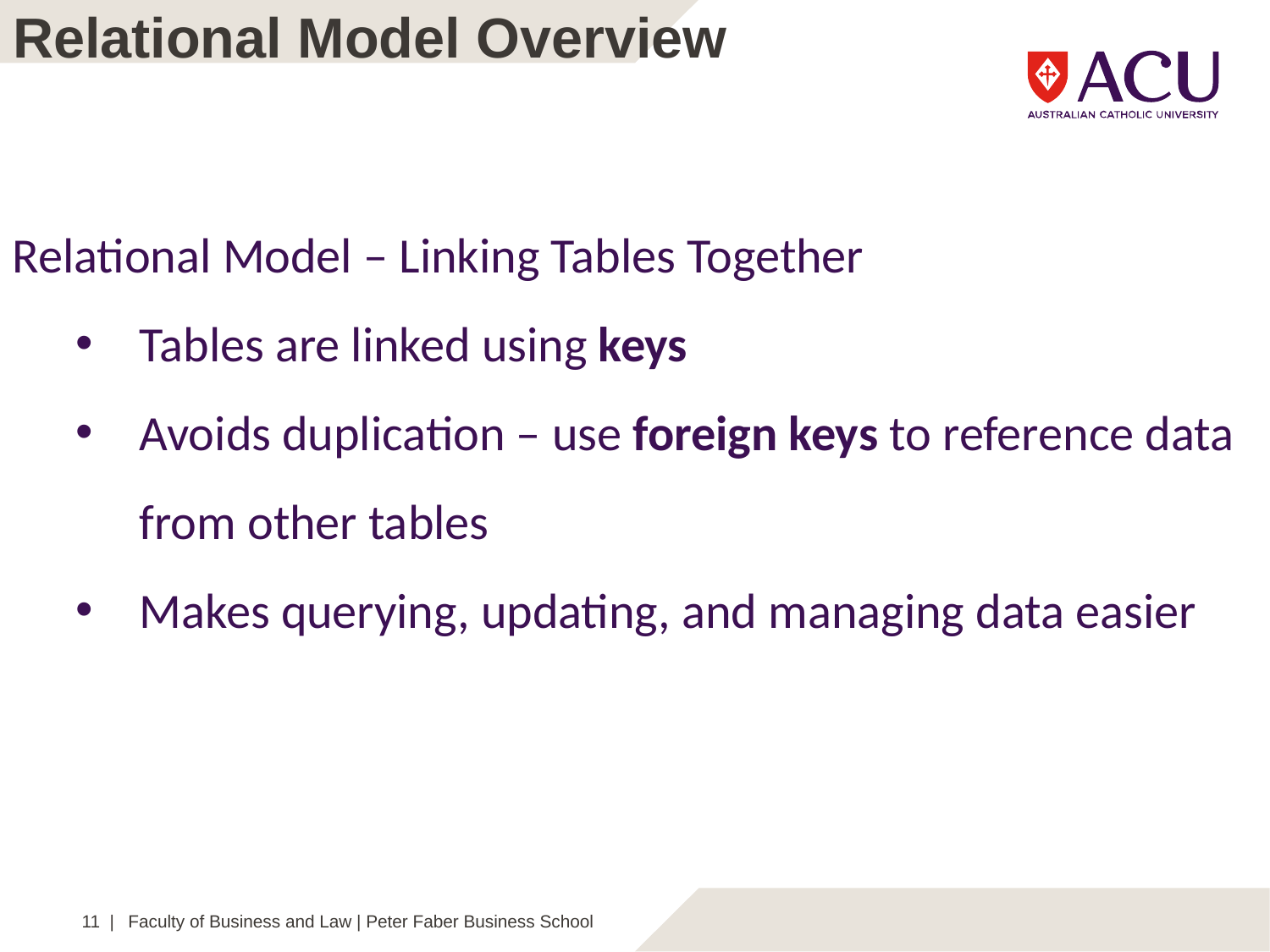

Relational Model Overview
Relational Model – Linking Tables Together
Tables are linked using keys
Avoids duplication – use foreign keys to reference data from other tables
Makes querying, updating, and managing data easier
11  |
Faculty of Business and Law | Peter Faber Business School